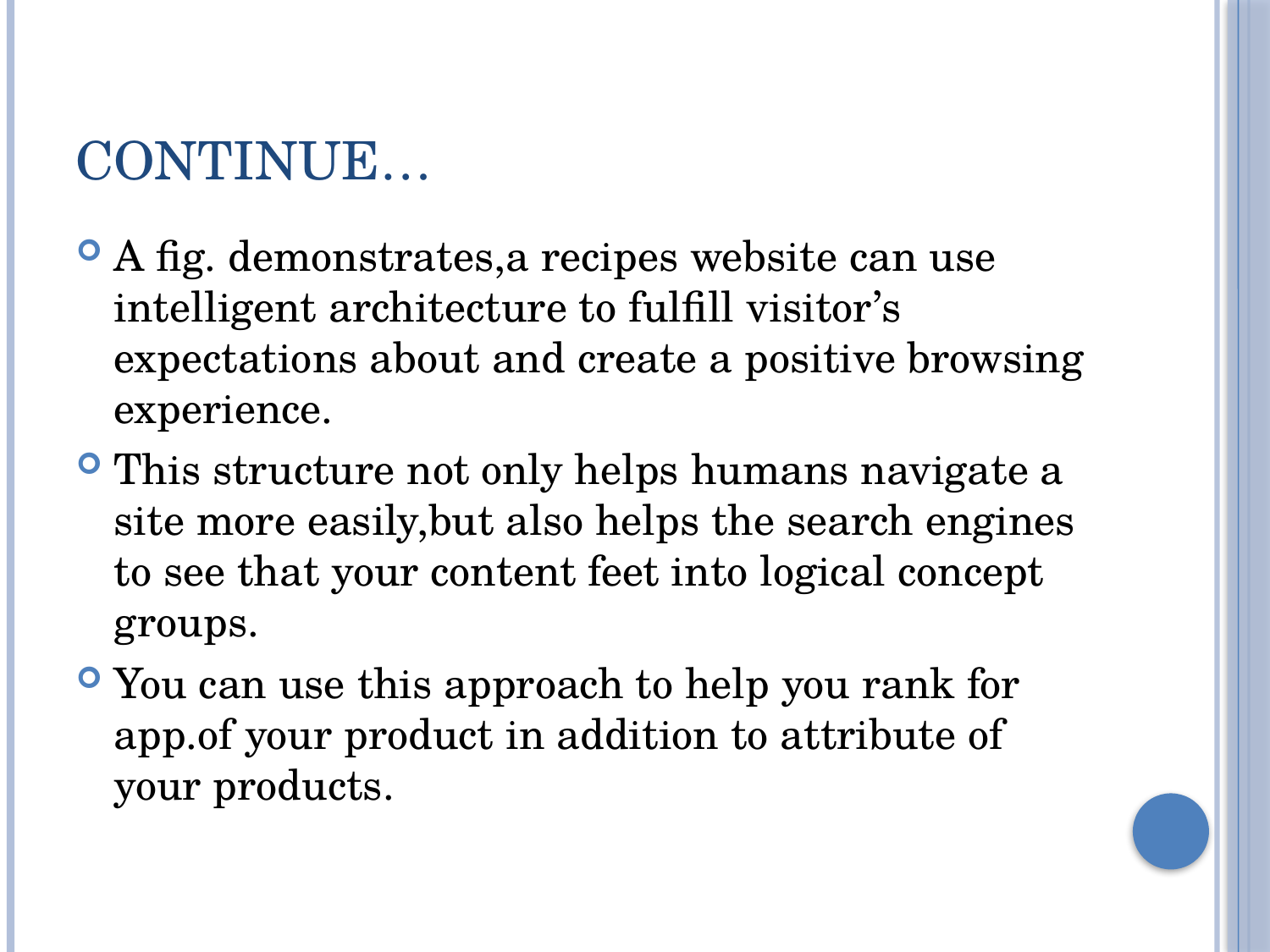

# Continue…
A fig. demonstrates,a recipes website can use intelligent architecture to fulfill visitor’s expectations about and create a positive browsing experience.
This structure not only helps humans navigate a site more easily,but also helps the search engines to see that your content feet into logical concept groups.
You can use this approach to help you rank for app.of your product in addition to attribute of your products.